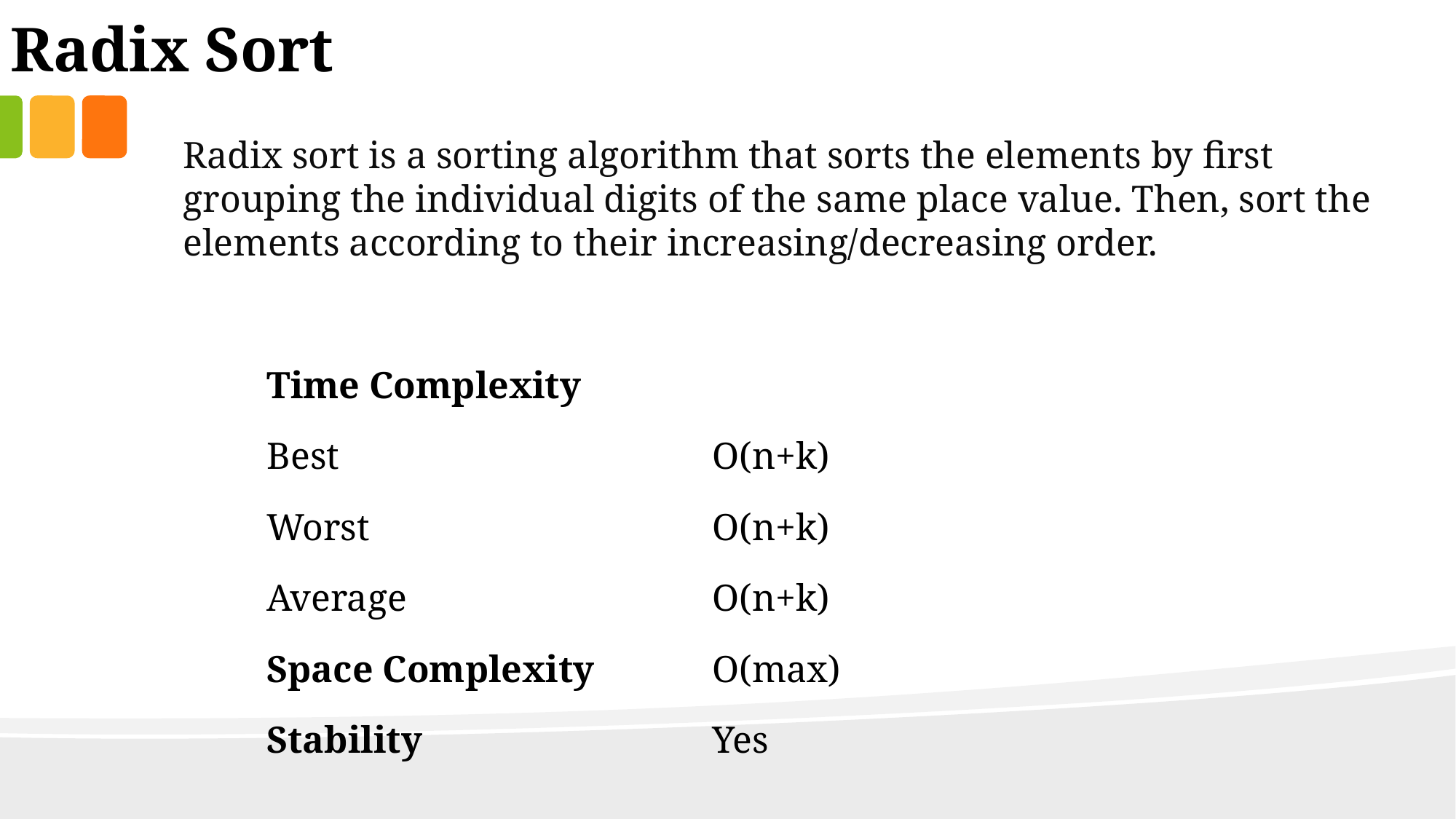

Radix Sort
Radix sort is a sorting algorithm that sorts the elements by first grouping the individual digits of the same place value. Then, sort the elements according to their increasing/decreasing order.

| Time Complexity |  |
| --- | --- |
| Best | O(n+k) |
| Worst | O(n+k) |
| Average | O(n+k) |
| Space Complexity | O(max) |
| Stability | Yes |